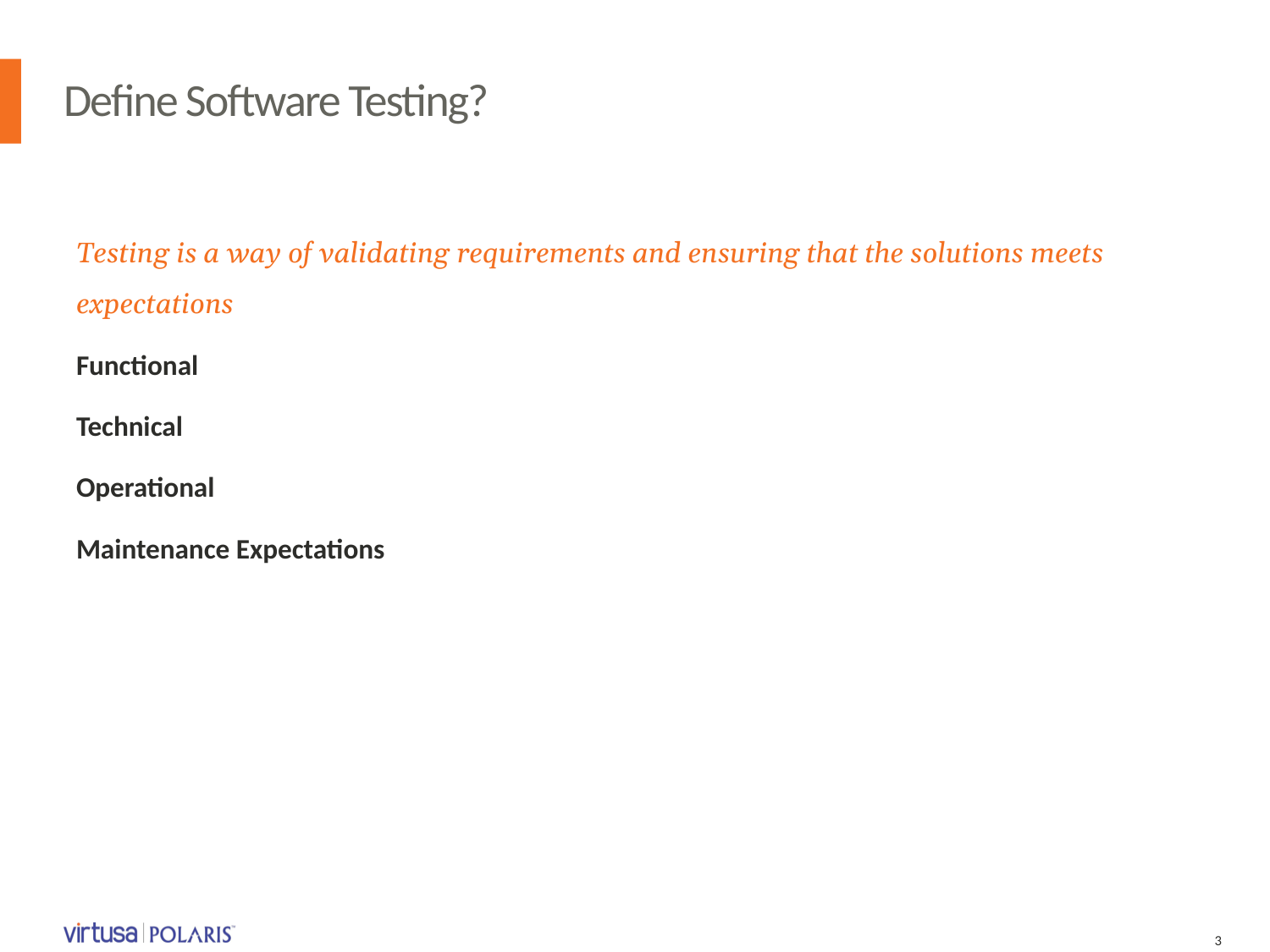

# Define Software Testing?
Testing is a way of validating requirements and ensuring that the solutions meets expectations
Functional
Technical
Operational
Maintenance Expectations